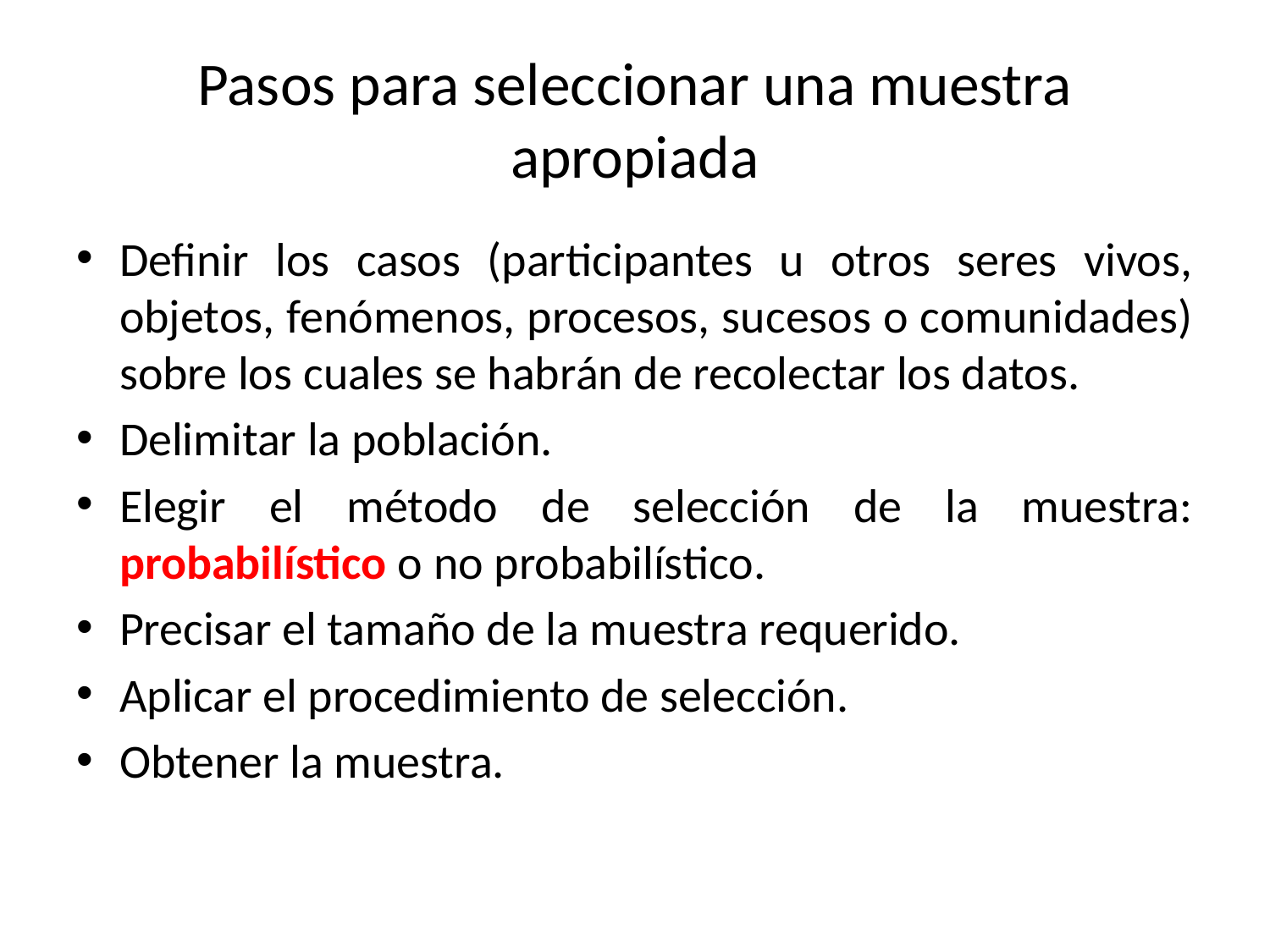

# Pasos para seleccionar una muestra apropiada
Definir los casos (participantes u otros seres vivos, objetos, fenómenos, procesos, sucesos o comunidades) sobre los cuales se habrán de recolectar los datos.
Delimitar la población.
Elegir el método de selección de la muestra: probabilístico o no probabilístico.
Precisar el tamaño de la muestra requerido.
Aplicar el procedimiento de selección.
Obtener la muestra.